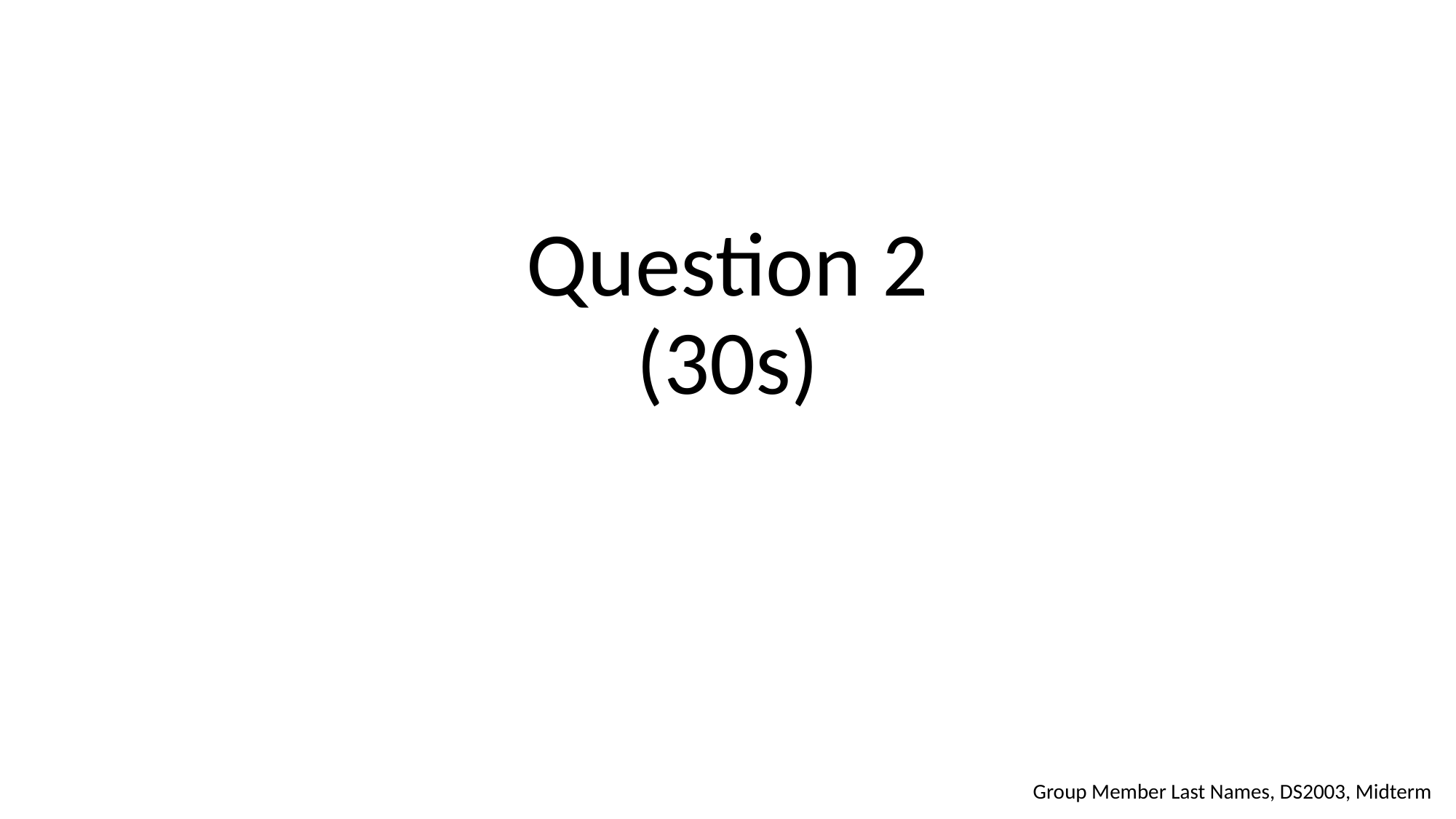

# Question 2 (30s)
Group Member Last Names, DS2003, Midterm